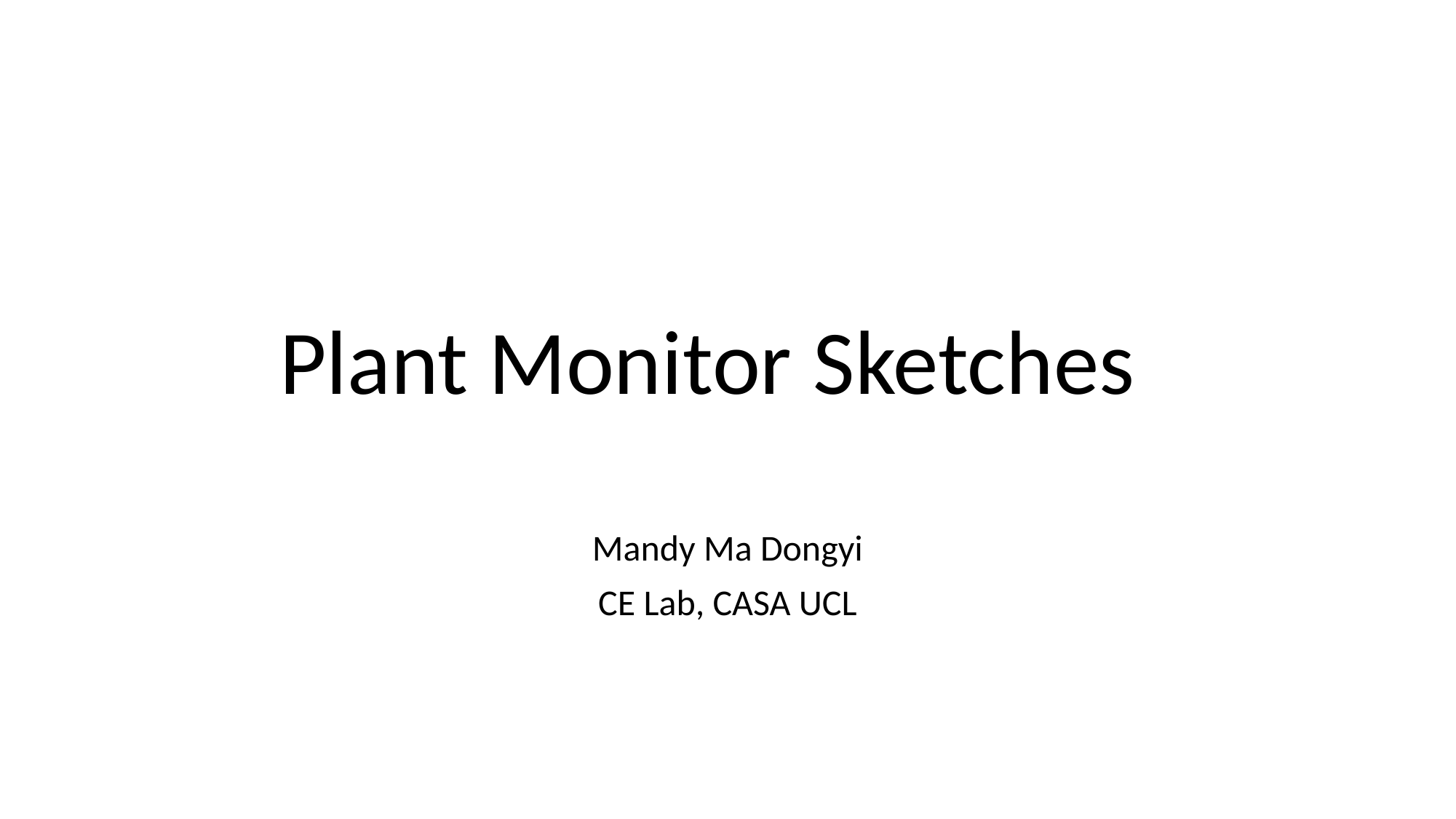

# Plant Monitor Sketches
Mandy Ma Dongyi
CE Lab, CASA UCL